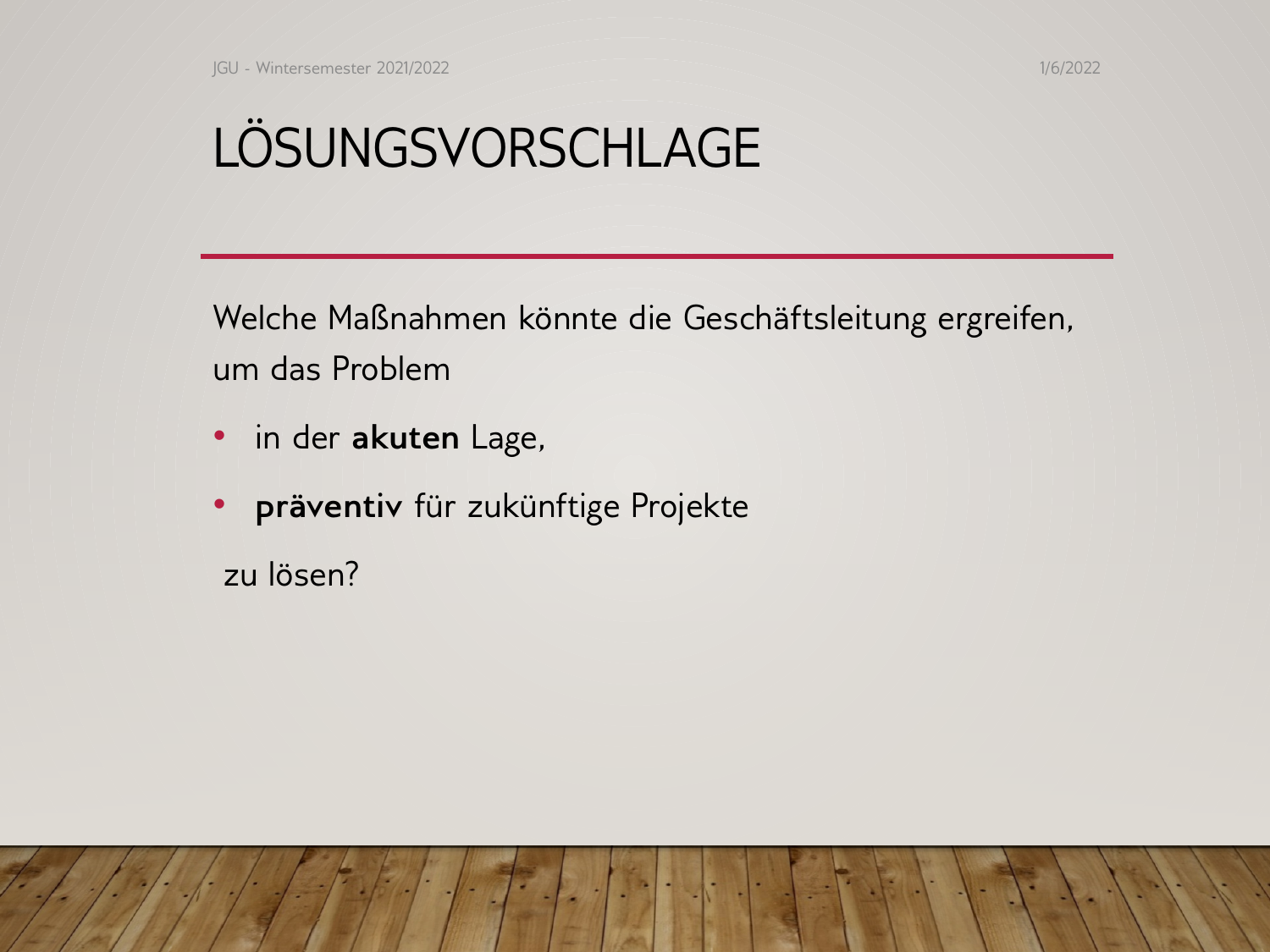

JGU - Wintersemester 2021/2022
1/6/2022
# Lösungsvorschlage
Welche Maßnahmen könnte die Geschäftsleitung ergreifen, um das Problem
 in der akuten Lage,
 präventiv für zukünftige Projekte
 zu lösen?